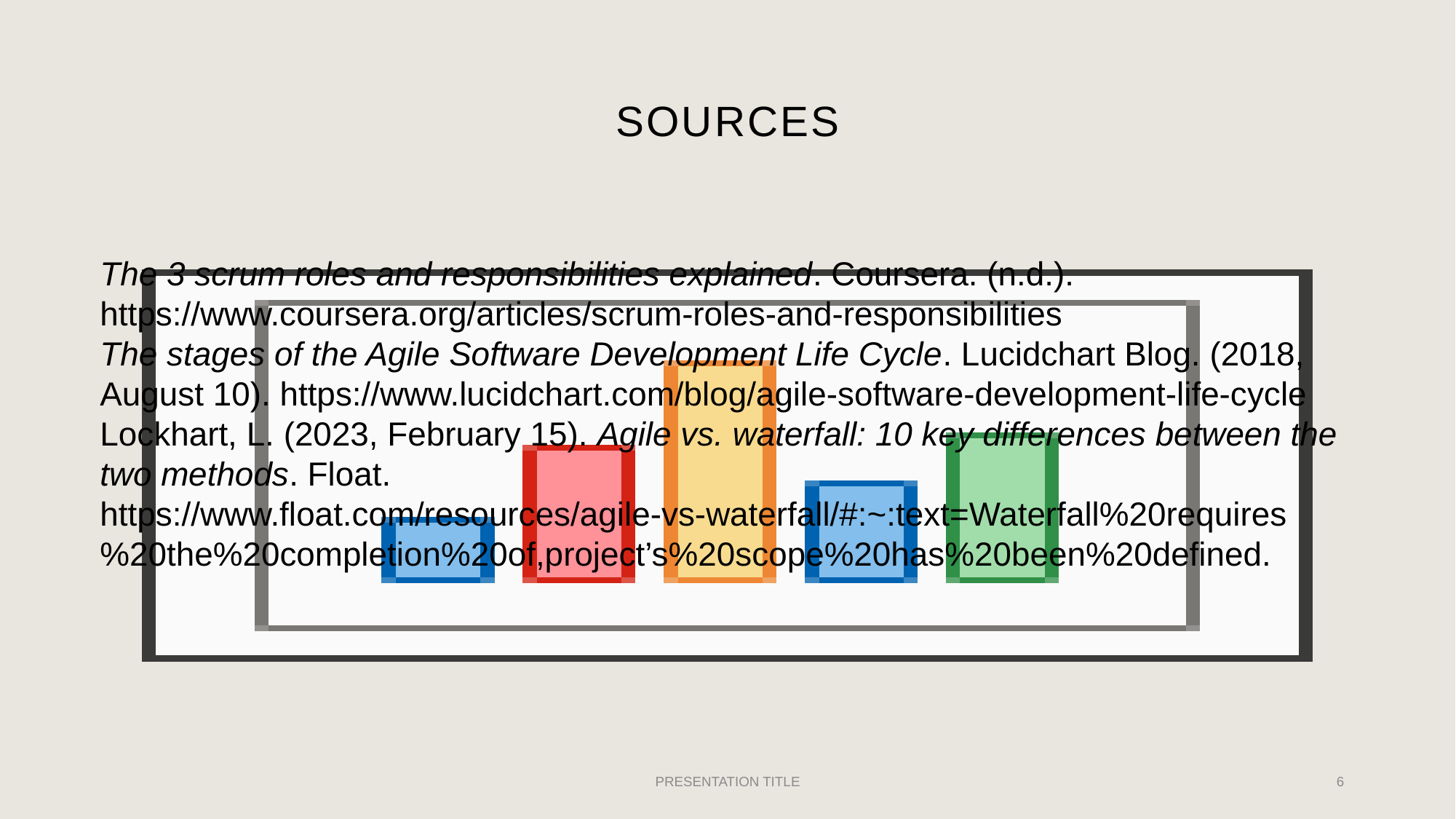

# Sources
The 3 scrum roles and responsibilities explained. Coursera. (n.d.). https://www.coursera.org/articles/scrum-roles-and-responsibilities
The stages of the Agile Software Development Life Cycle. Lucidchart Blog. (2018, August 10). https://www.lucidchart.com/blog/agile-software-development-life-cycle
Lockhart, L. (2023, February 15). Agile vs. waterfall: 10 key differences between the two methods. Float. https://www.float.com/resources/agile-vs-waterfall/#:~:text=Waterfall%20requires%20the%20completion%20of,project’s%20scope%20has%20been%20defined.

PRESENTATION TITLE
6